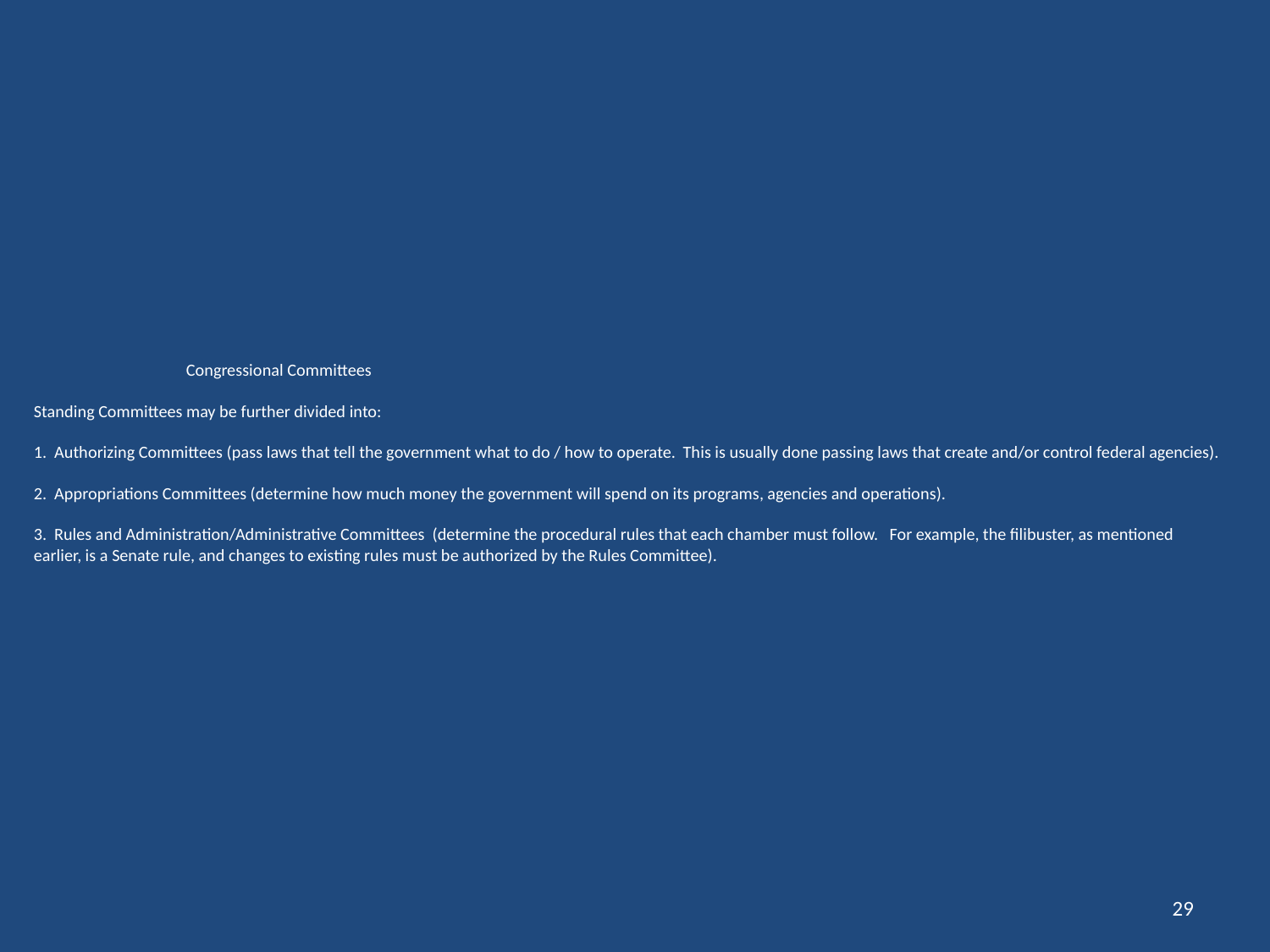

# Congressional Committees Standing Committees may be further divided into: 1.  Authorizing Committees (pass laws that tell the government what to do / how to operate.  This is usually done passing laws that create and/or control federal agencies). 2.  Appropriations Committees (determine how much money the government will spend on its programs, agencies and operations). 3.  Rules and Administration/Administrative Committees  (determine the procedural rules that each chamber must follow.   For example, the filibuster, as mentioned earlier, is a Senate rule, and changes to existing rules must be authorized by the Rules Committee).
29